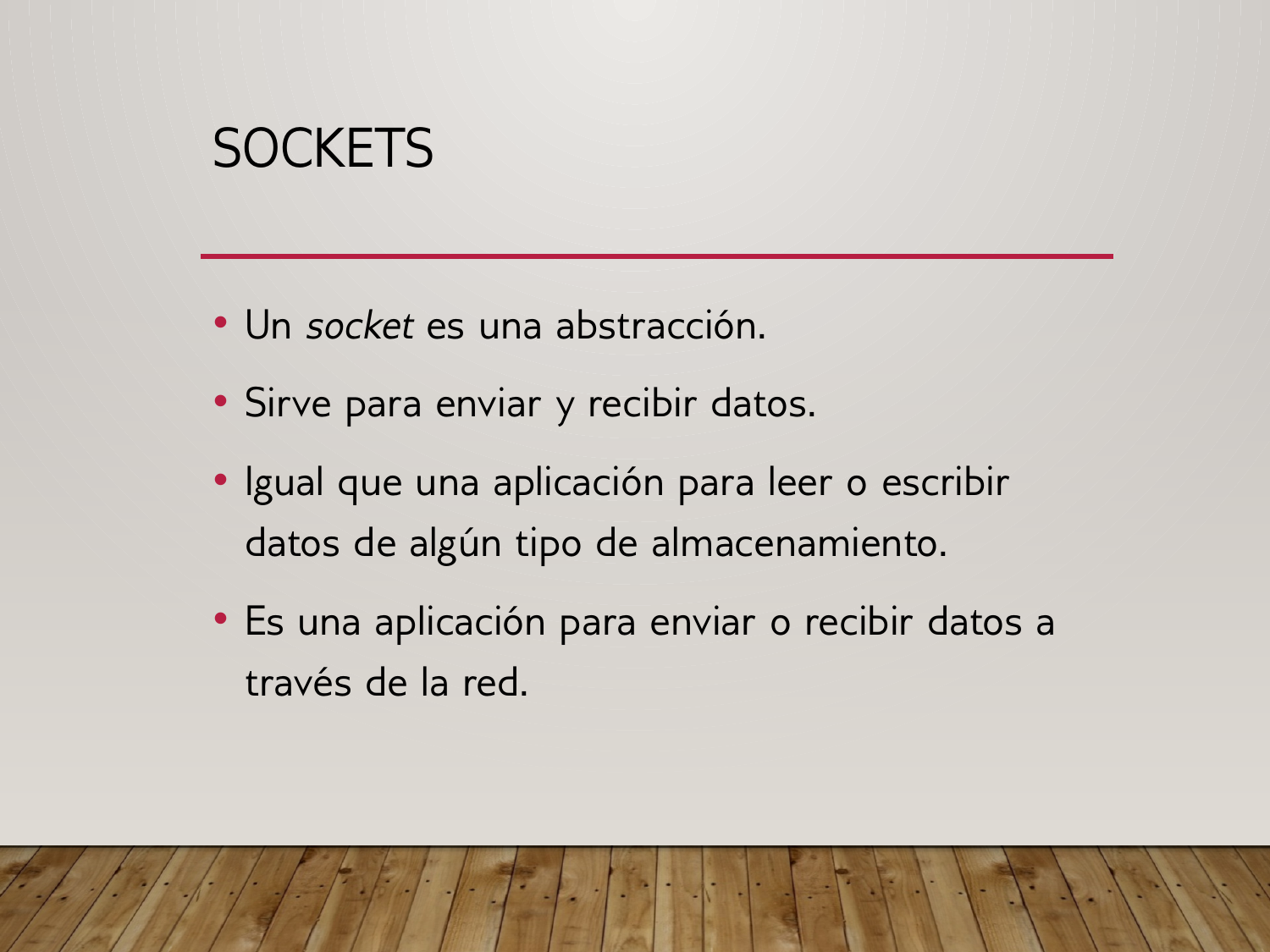

# Sockets
Un socket es una abstracción.
Sirve para enviar y recibir datos.
Igual que una aplicación para leer o escribir datos de algún tipo de almacenamiento.
Es una aplicación para enviar o recibir datos a través de la red.